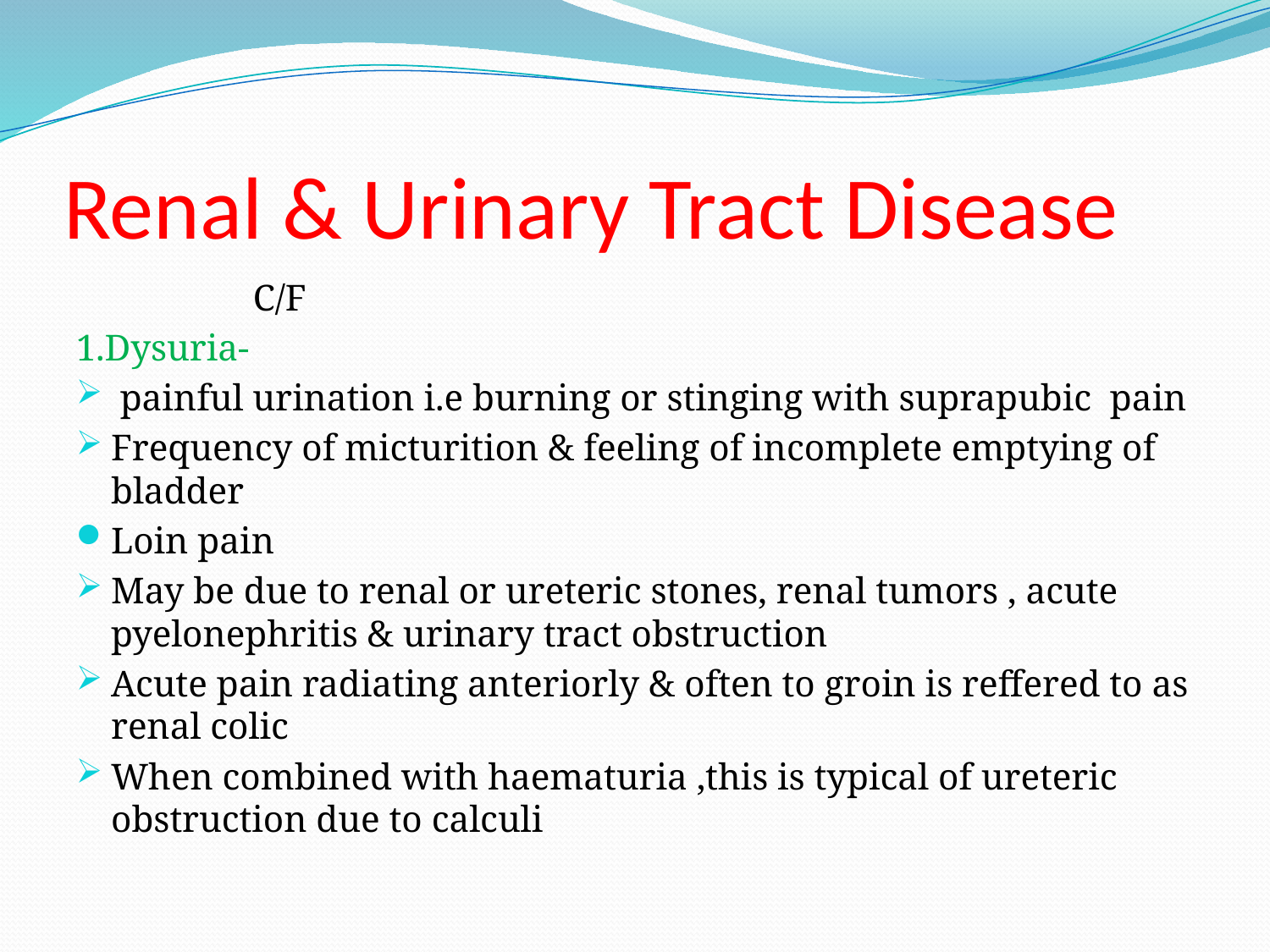

# Renal & Urinary Tract Disease
                   C/F
1.Dysuria-
 painful urination i.e burning or stinging with suprapubic  pain
Frequency of micturition & feeling of incomplete emptying of bladder
Loin pain
May be due to renal or ureteric stones, renal tumors , acute pyelonephritis & urinary tract obstruction
Acute pain radiating anteriorly & often to groin is reffered to as renal colic
When combined with haematuria ,this is typical of ureteric  obstruction due to calculi